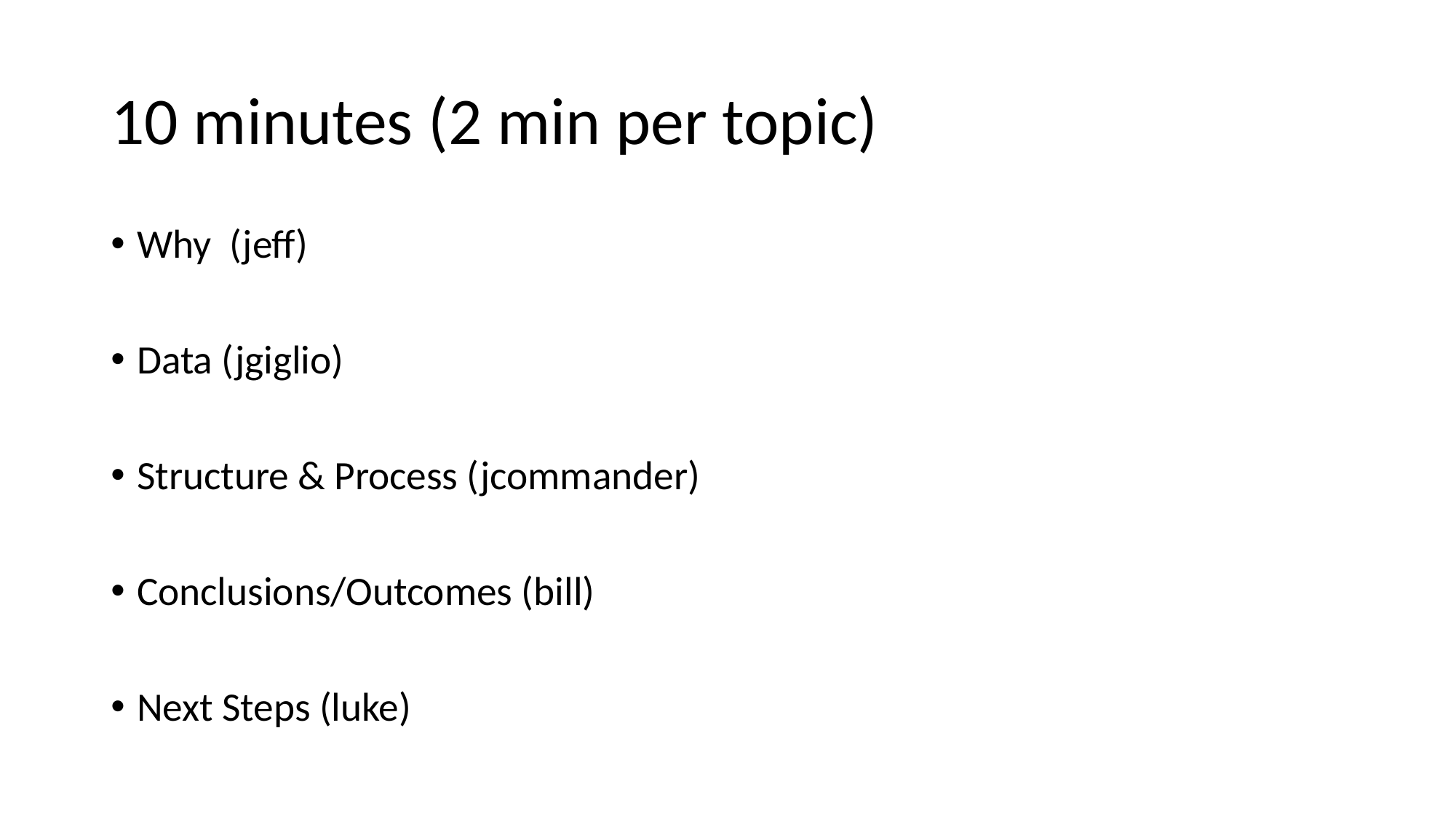

# 10 minutes (2 min per topic)
Why  (jeff)

Data (jgiglio)

Structure & Process (jcommander)

Conclusions/Outcomes (bill)

Next Steps (luke)